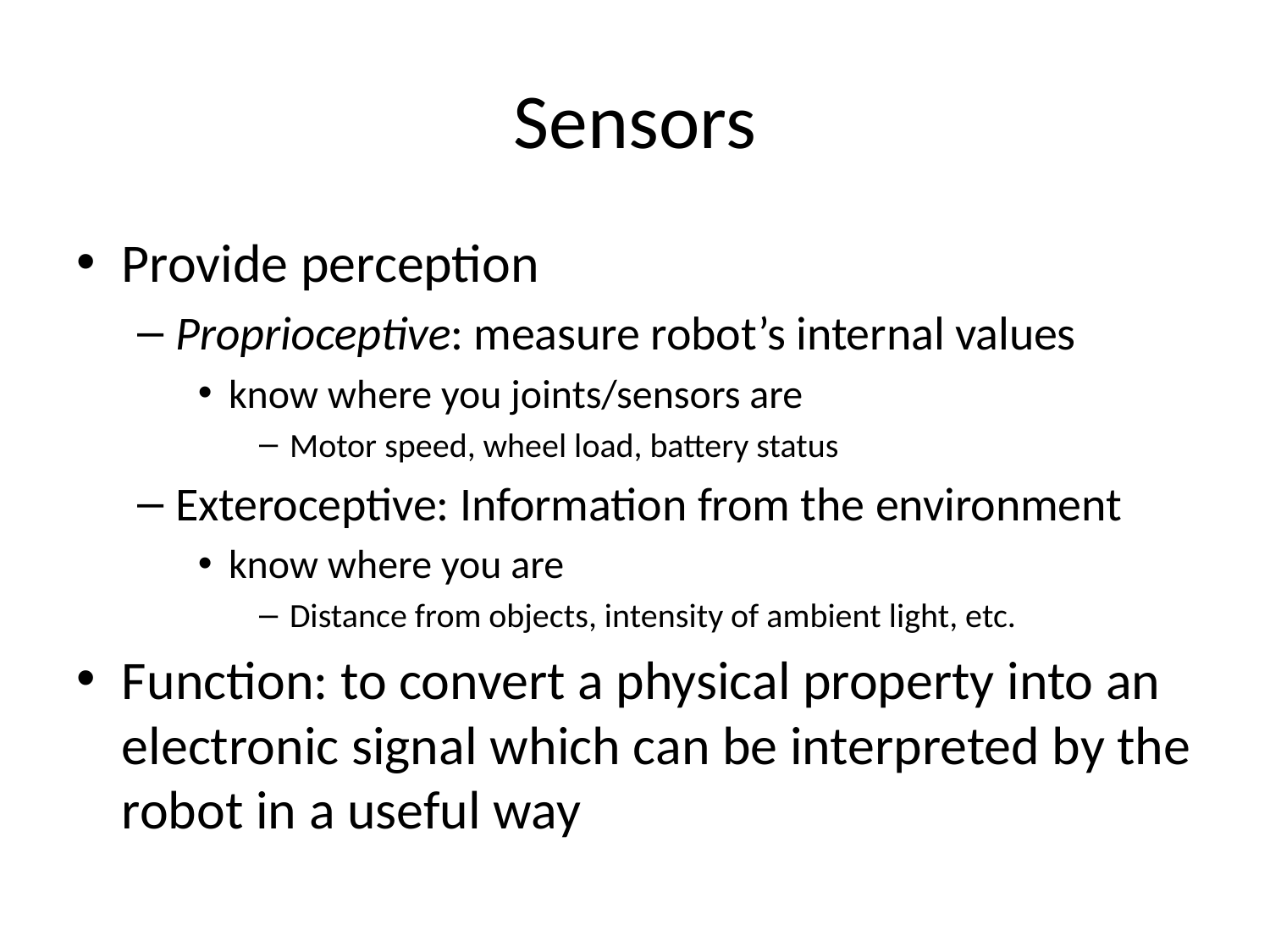

# Sensors
Provide perception
Proprioceptive: measure robot’s internal values
know where you joints/sensors are
Motor speed, wheel load, battery status
Exteroceptive: Information from the environment
know where you are
Distance from objects, intensity of ambient light, etc.
Function: to convert a physical property into an electronic signal which can be interpreted by the robot in a useful way